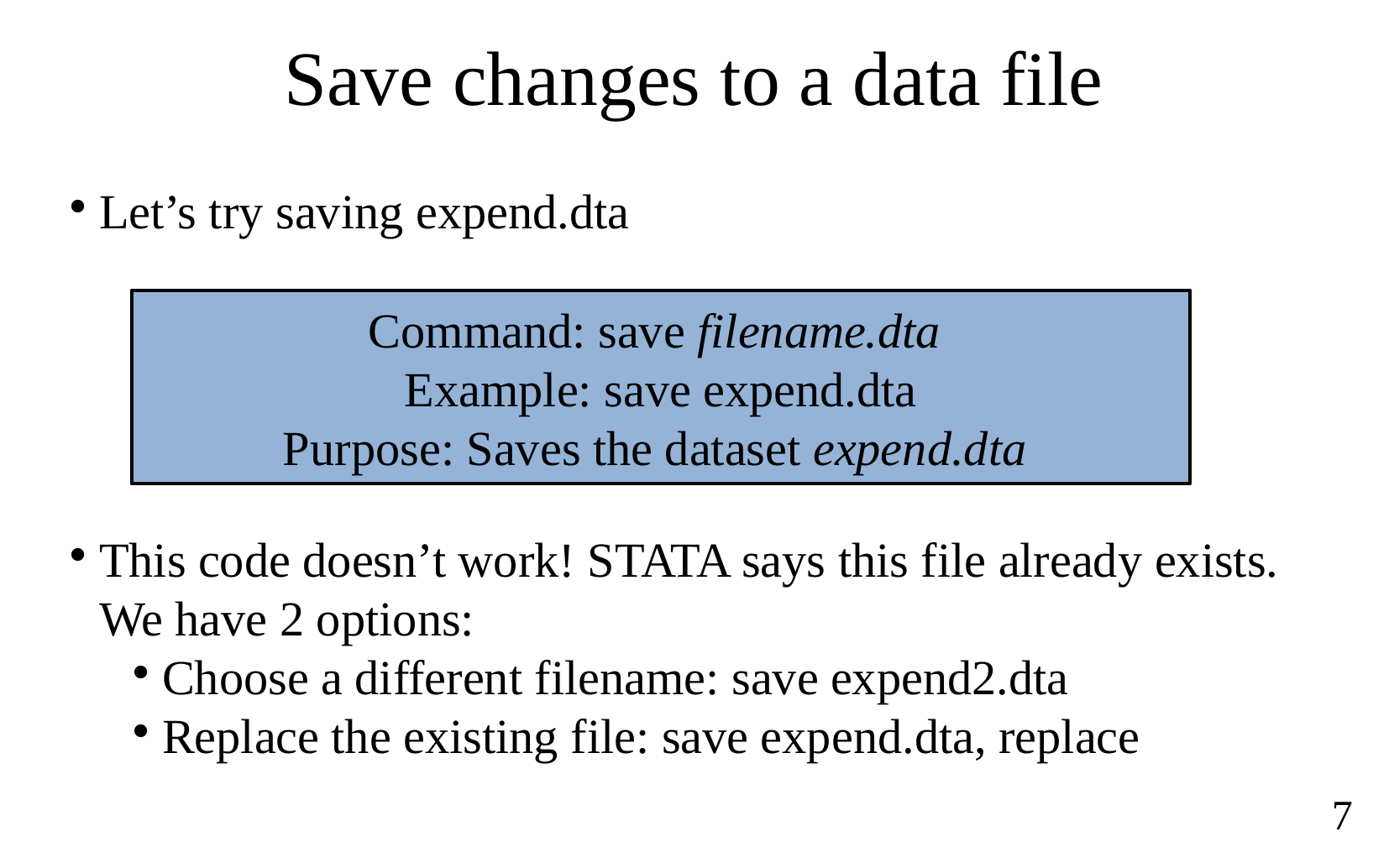

Save changes to a data file
Let’s try saving expend.dta
Command: save filename.dta
Example: save expend.dta
Purpose: Saves the dataset expend.dta
This code doesn’t work! STATA says this file already exists. We have 2 options:
Choose a different filename: save expend2.dta
Replace the existing file: save expend.dta, replace
7